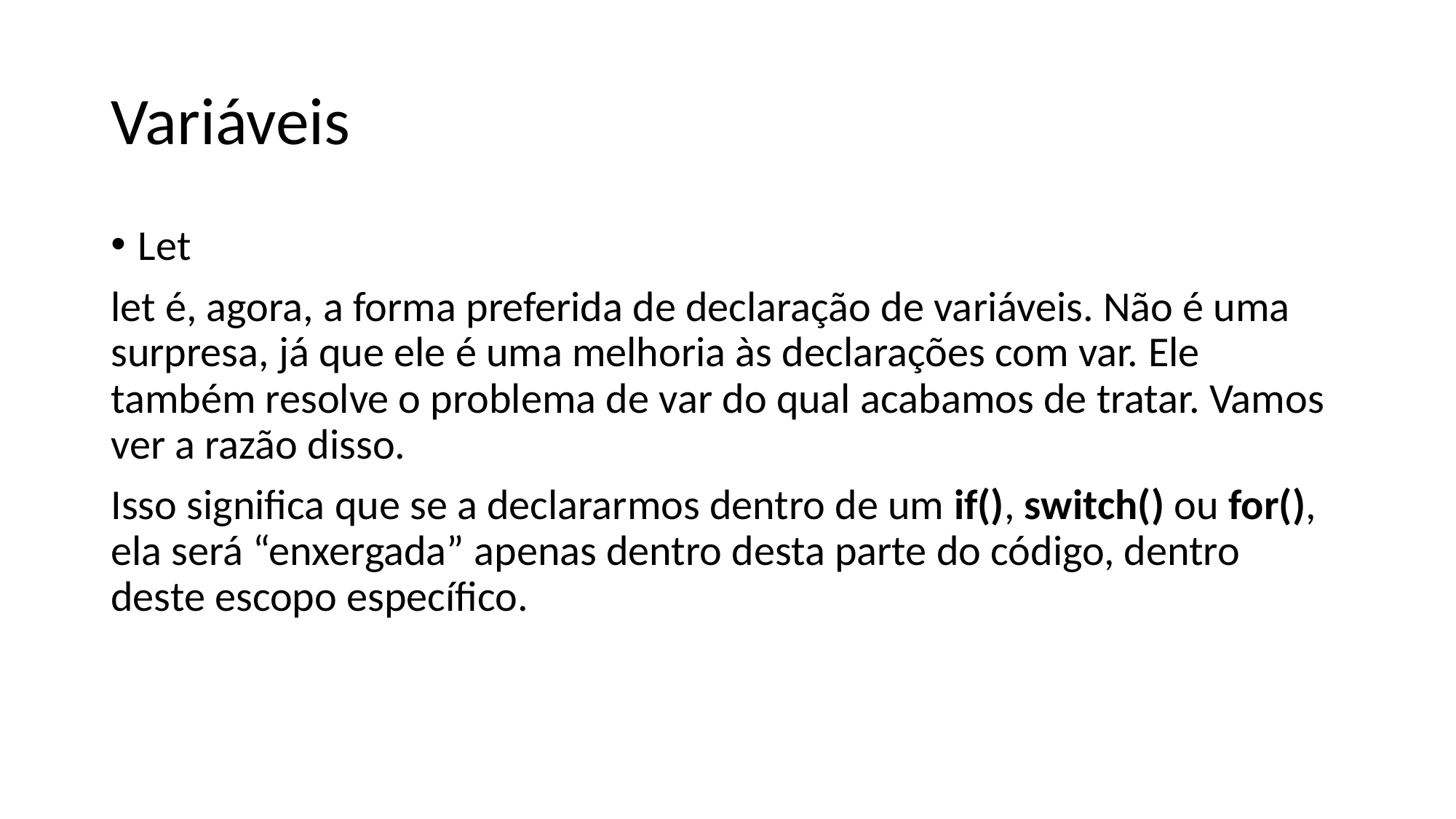

# Variáveis
Let
let é, agora, a forma preferida de declaração de variáveis. Não é uma surpresa, já que ele é uma melhoria às declarações com var. Ele também resolve o problema de var do qual acabamos de tratar. Vamos ver a razão disso.
Isso significa que se a declararmos dentro de um if(), switch() ou for(), ela será “enxergada” apenas dentro desta parte do código, dentro deste escopo específico.